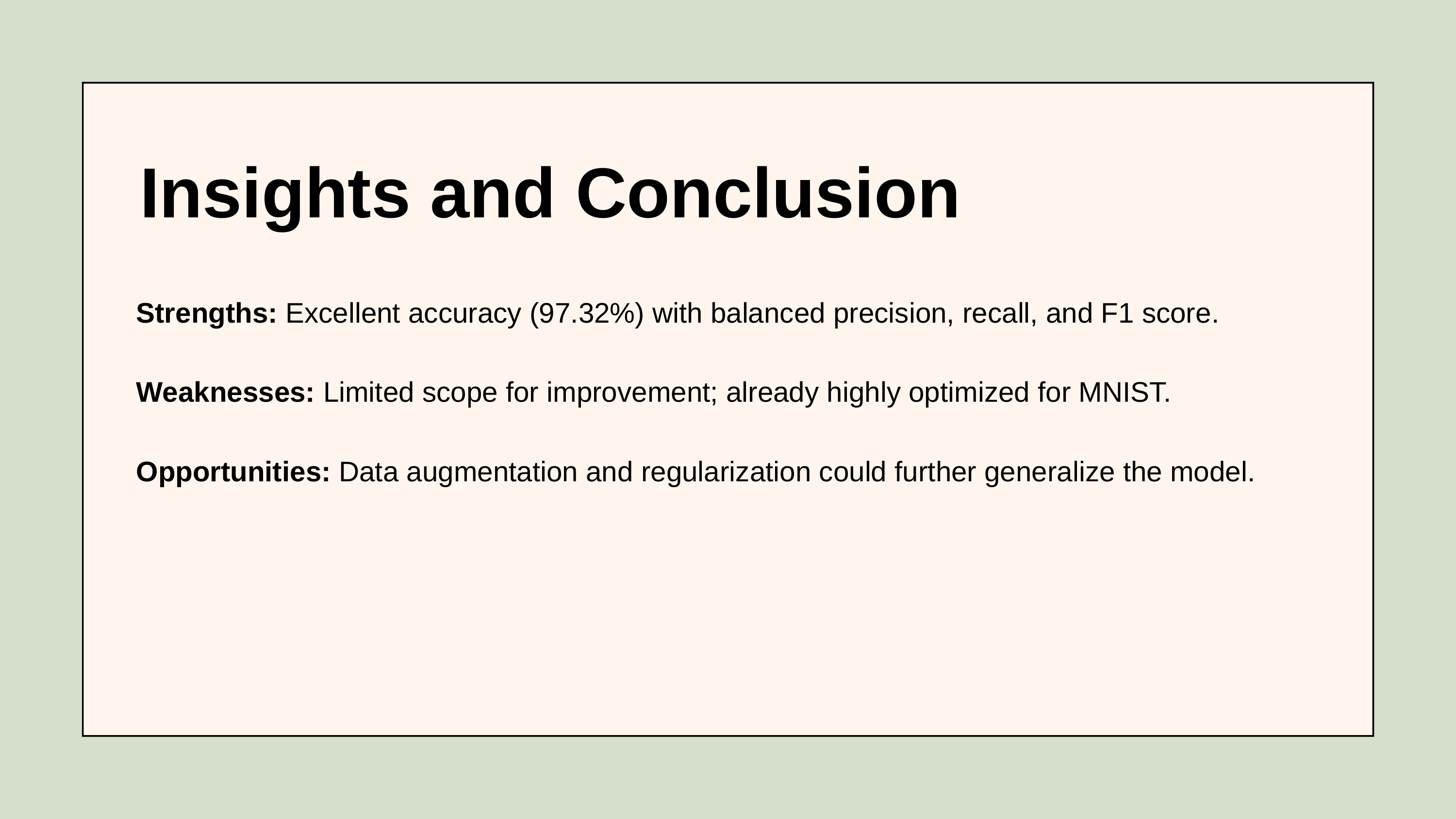

Insights and Conclusion
Strengths: Excellent accuracy (97.32%) with balanced precision, recall, and F1 score.

Weaknesses: Limited scope for improvement; already highly optimized for MNIST.

Opportunities: Data augmentation and regularization could further generalize the model.